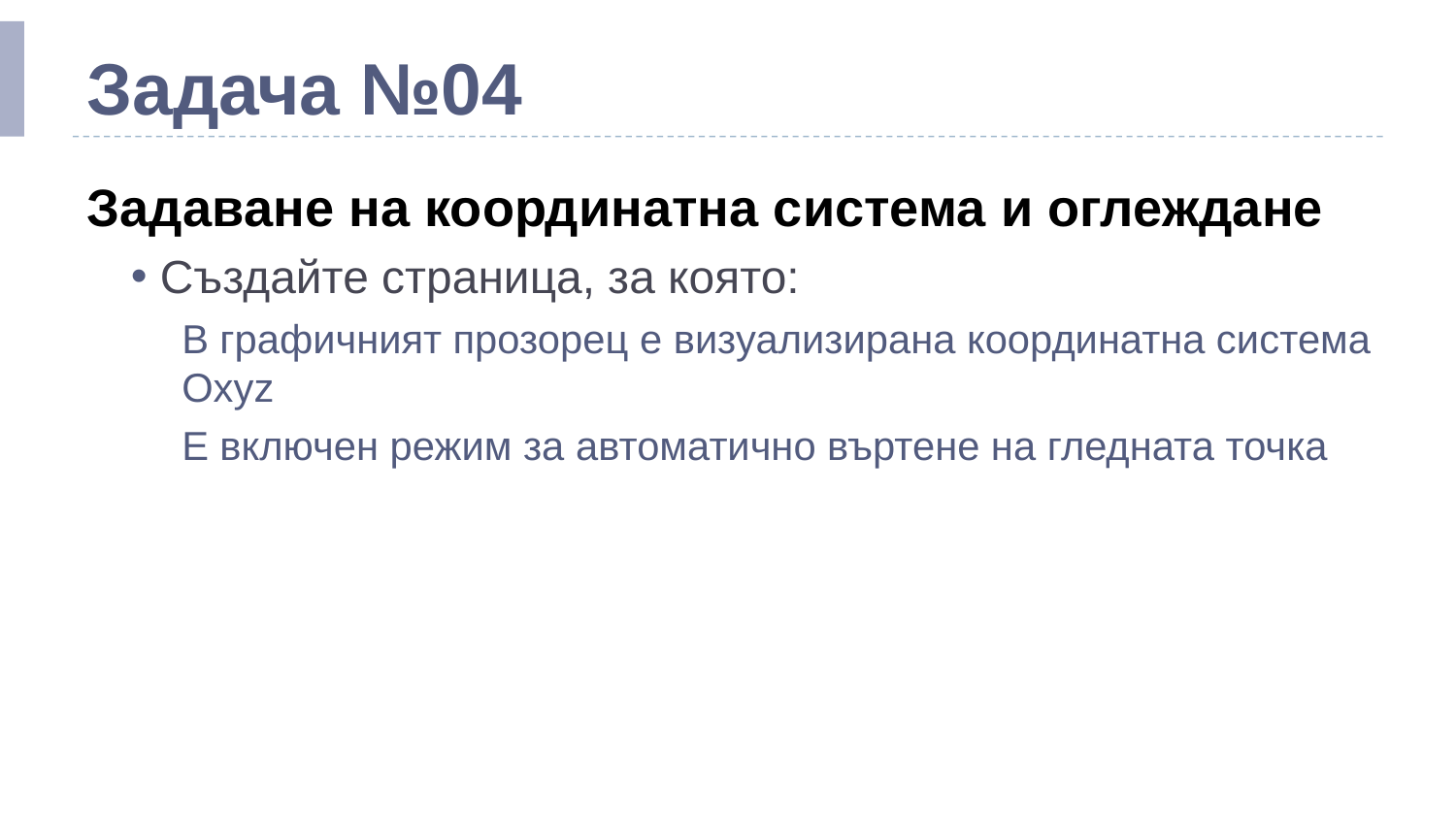

# Задача №04
Задаване на координатна система и оглеждане
Създайте страница, за която:
В графичният прозорец е визуализирана координатна система Oxyz
E включен режим за автоматично въртене на гледната точка